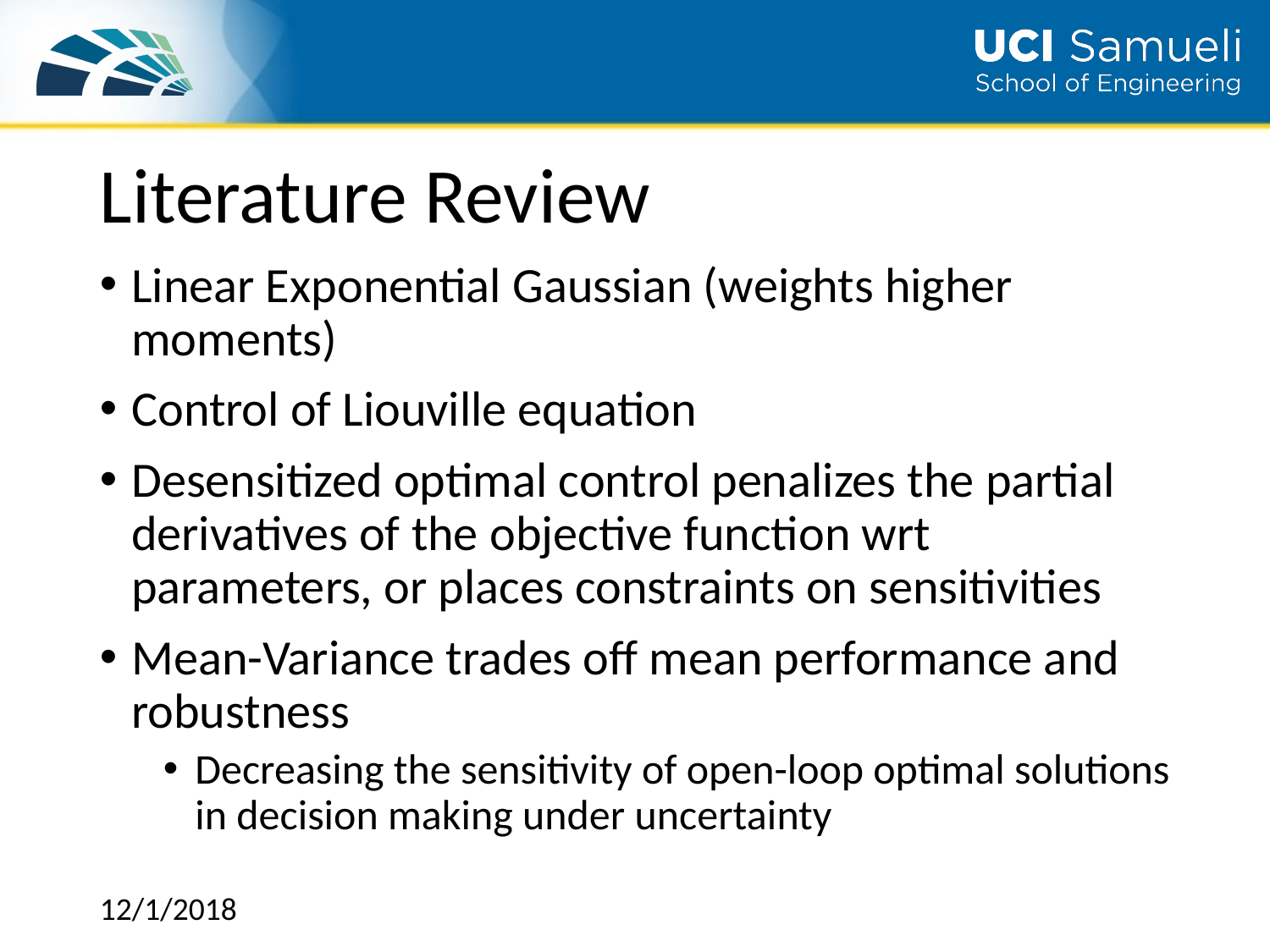

# Literature Review
Linear Exponential Gaussian (weights higher moments)
Control of Liouville equation
Desensitized optimal control penalizes the partial derivatives of the objective function wrt parameters, or places constraints on sensitivities
Mean-Variance trades off mean performance and robustness
Decreasing the sensitivity of open-loop optimal solutions in decision making under uncertainty

12/1/2018